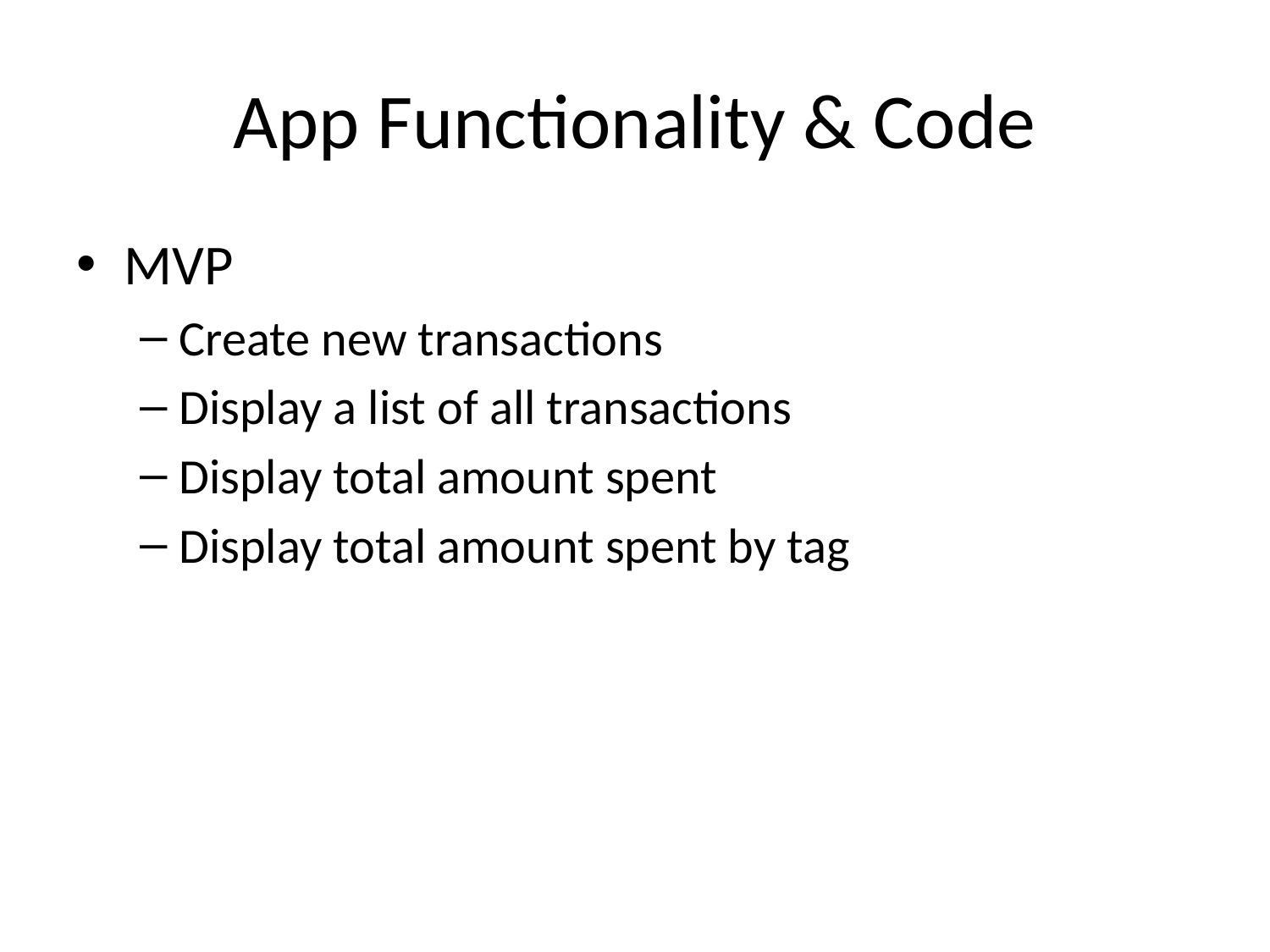

# App Functionality & Code
MVP
Create new transactions
Display a list of all transactions
Display total amount spent
Display total amount spent by tag